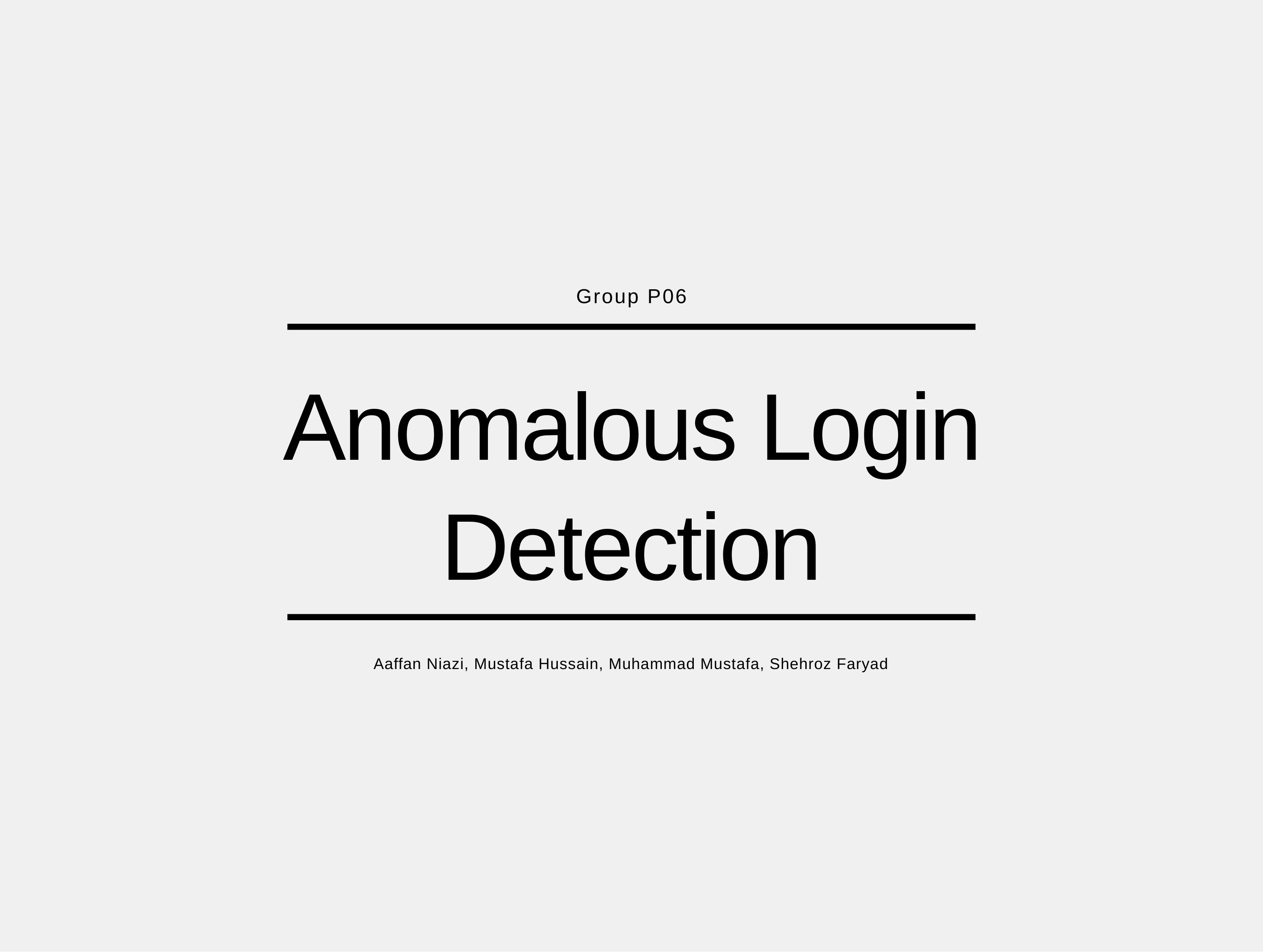

Group P06

Anomalous Login Detection

Aaffan Niazi, Mustafa Hussain, Muhammad Mustafa, Shehroz Faryad